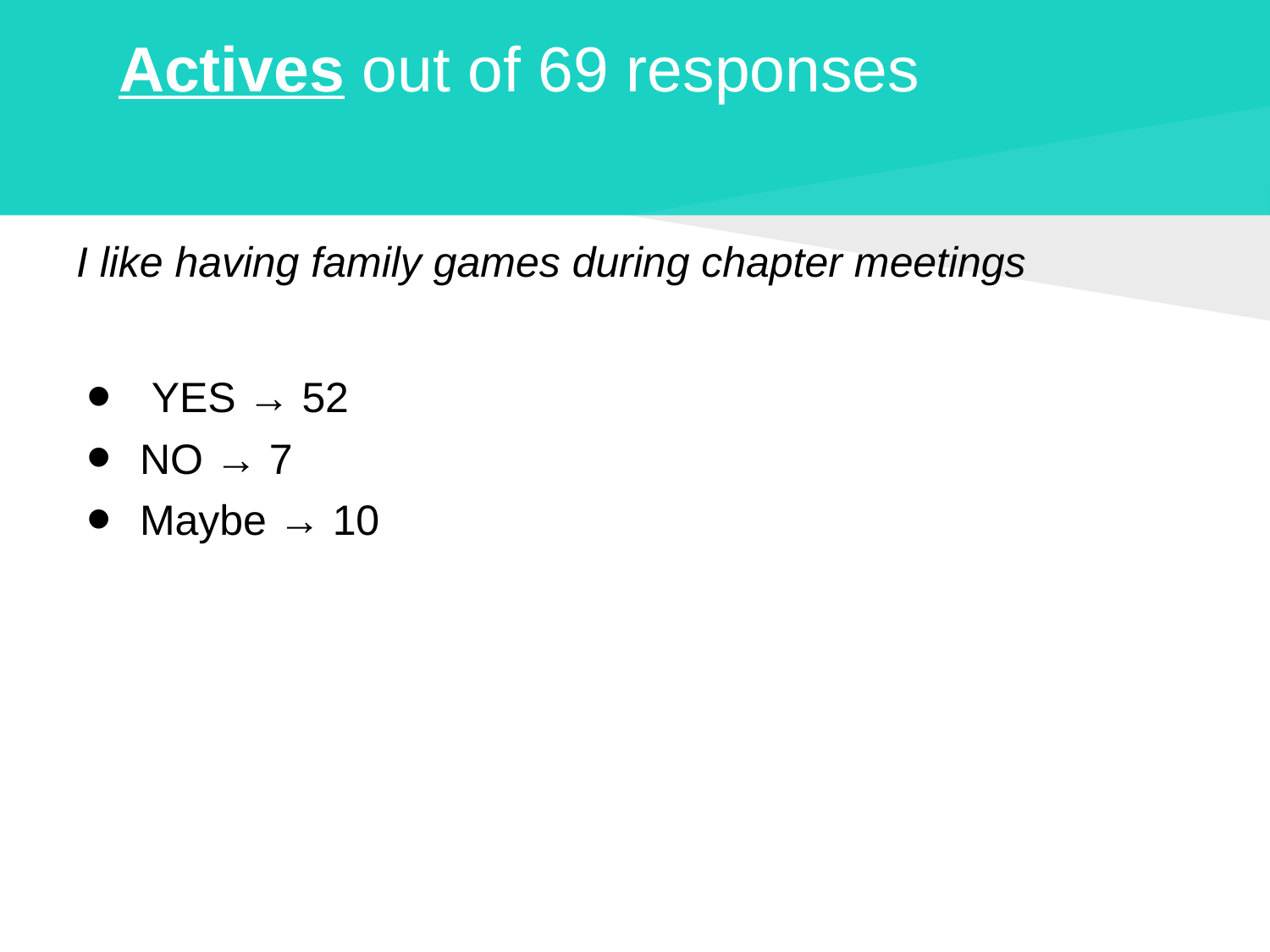

# Actives out of 69 responses

I like having family games during chapter meetings

 YES → 52
NO → 7
Maybe → 10